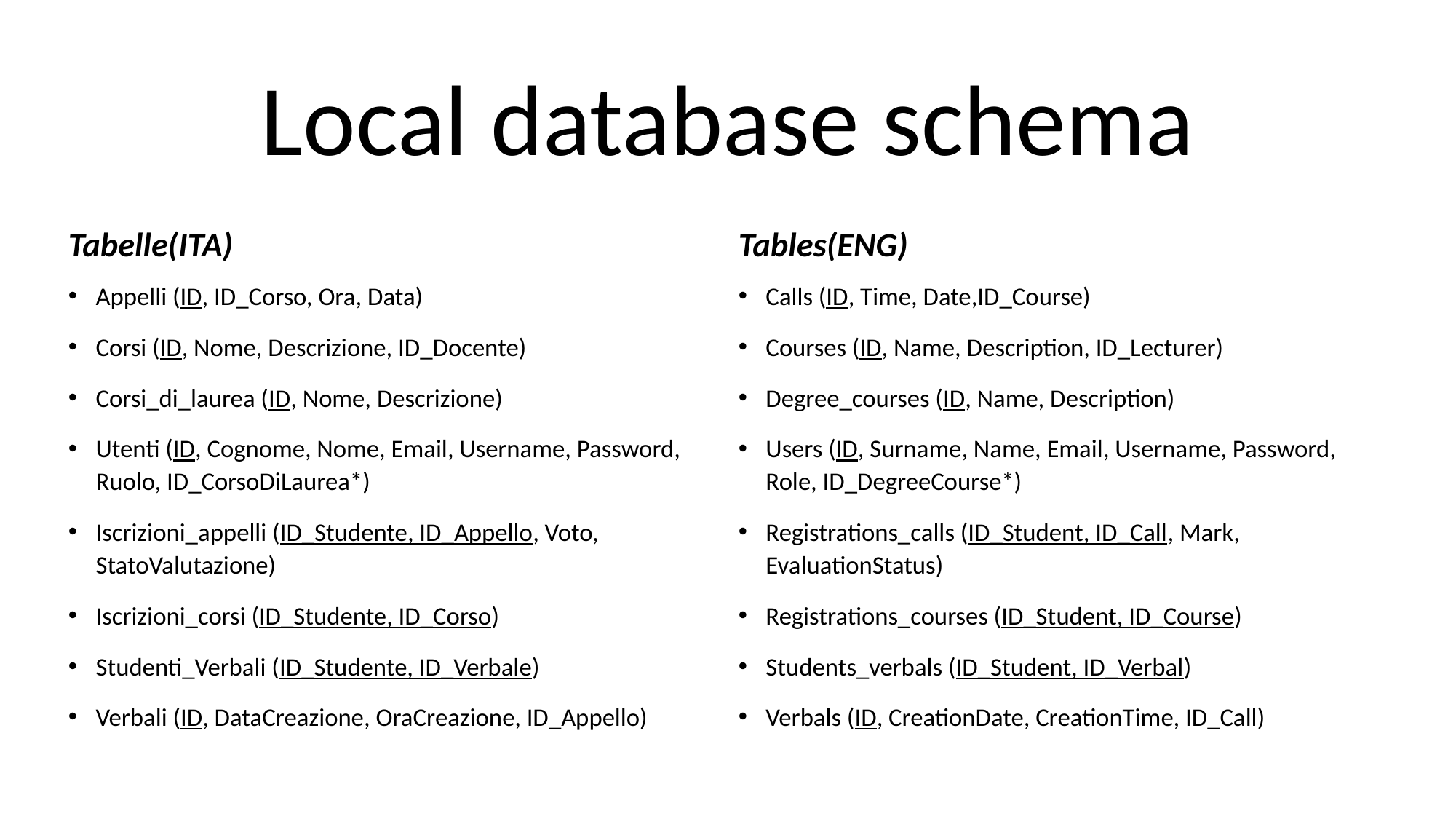

# Local database schema
Tabelle(ITA)
Appelli (ID, ID_Corso, Ora, Data)
Corsi (ID, Nome, Descrizione, ID_Docente)
Corsi_di_laurea (ID, Nome, Descrizione)
Utenti (ID, Cognome, Nome, Email, Username, Password, Ruolo, ID_CorsoDiLaurea*)
Iscrizioni_appelli (ID_Studente, ID_Appello, Voto, StatoValutazione)
Iscrizioni_corsi (ID_Studente, ID_Corso)
Studenti_Verbali (ID_Studente, ID_Verbale)
Verbali (ID, DataCreazione, OraCreazione, ID_Appello)

Tables(ENG)
Calls (ID, Time, Date,ID_Course)
Courses (ID, Name, Description, ID_Lecturer)
Degree_courses (ID, Name, Description)
Users (ID, Surname, Name, Email, Username, Password, Role, ID_DegreeCourse*)
Registrations_calls (ID_Student, ID_Call, Mark, EvaluationStatus)
Registrations_courses (ID_Student, ID_Course)
Students_verbals (ID_Student, ID_Verbal)
Verbals (ID, CreationDate, CreationTime, ID_Call)